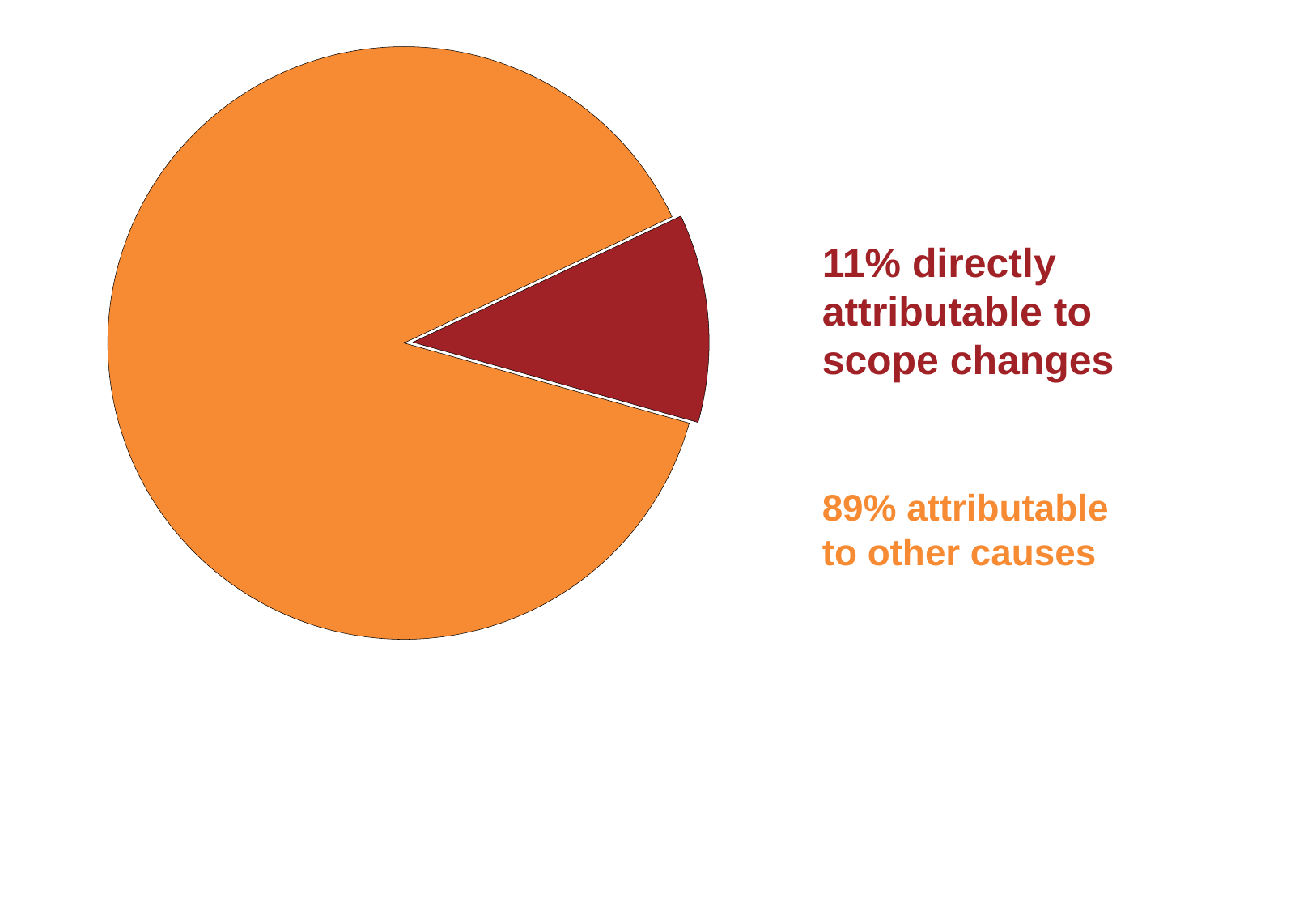

### Chart

| Category | Causes of cost overruns |
|---|---|
| Chunk for formatting | 0.18 |
| Scope changes | 0.113592360020931 |
| Other/unknown | 0.706407639979068 |
11% directly attributable to scope changes
89% attributable to other causes